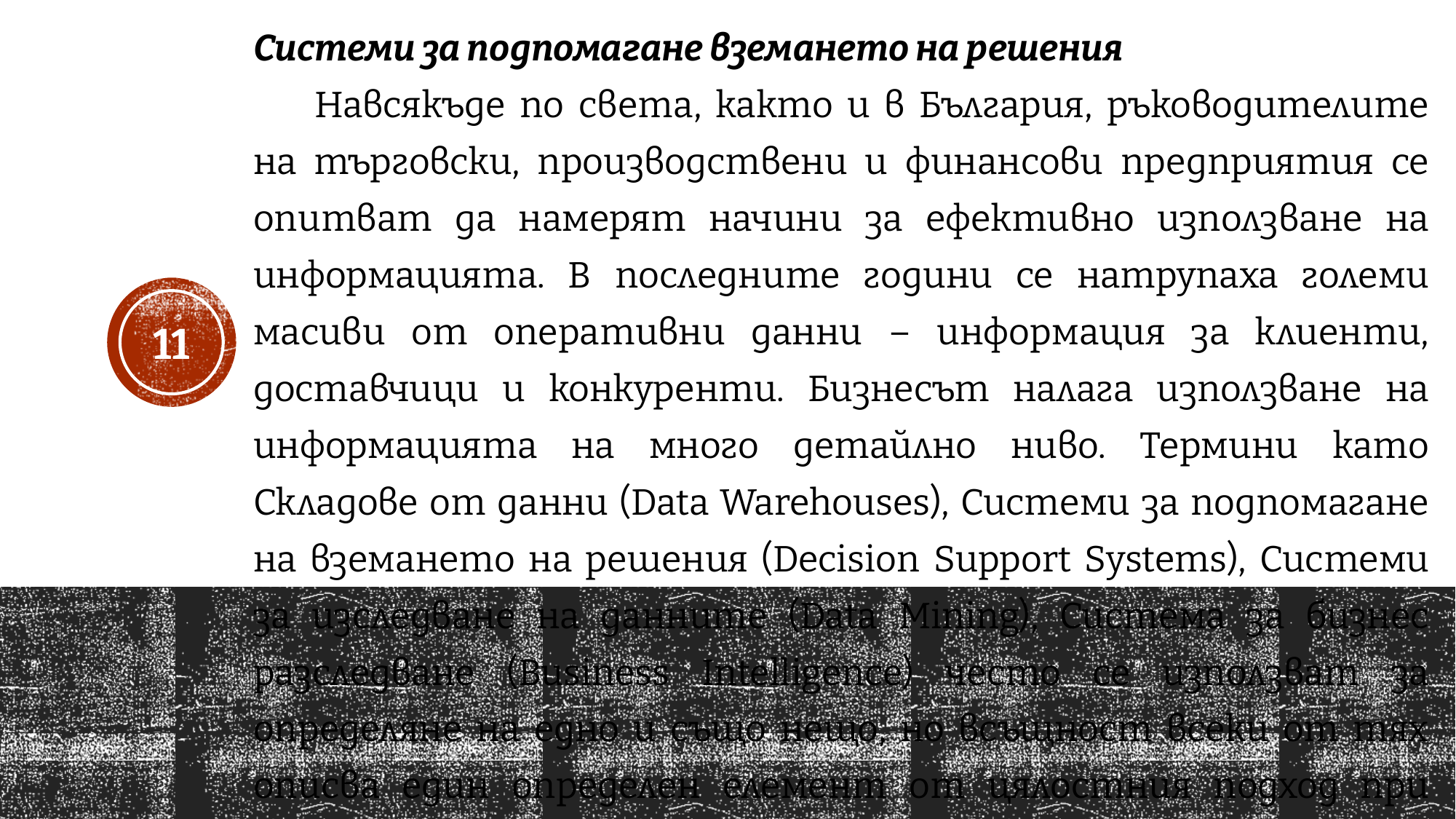

Системи за подпомагане вземането на решения
 Навсякъде по света, както и в България, ръководителите на търговски, производствени и финансови предприятия се опитват да намерят начини за ефективно използване на информацията. В последните години се натрупаха големи масиви от оперативни данни – информация за клиенти, доставчици и конкуренти. Бизнесът налага използване на информацията на много детайлно ниво. Термини като Складове от данни (Data Warehouses), Системи за подпомагане на вземането на решения (Decision Support Systems), Системи за изследване на данните (Data Mining), Система за бизнес разследване (Business Intelligence) често се използват за определяне на едно и също нещо, но всъщност всеки от тях описва един определен елемент от цялостния подход при подпомагане вземането на решенията.
11